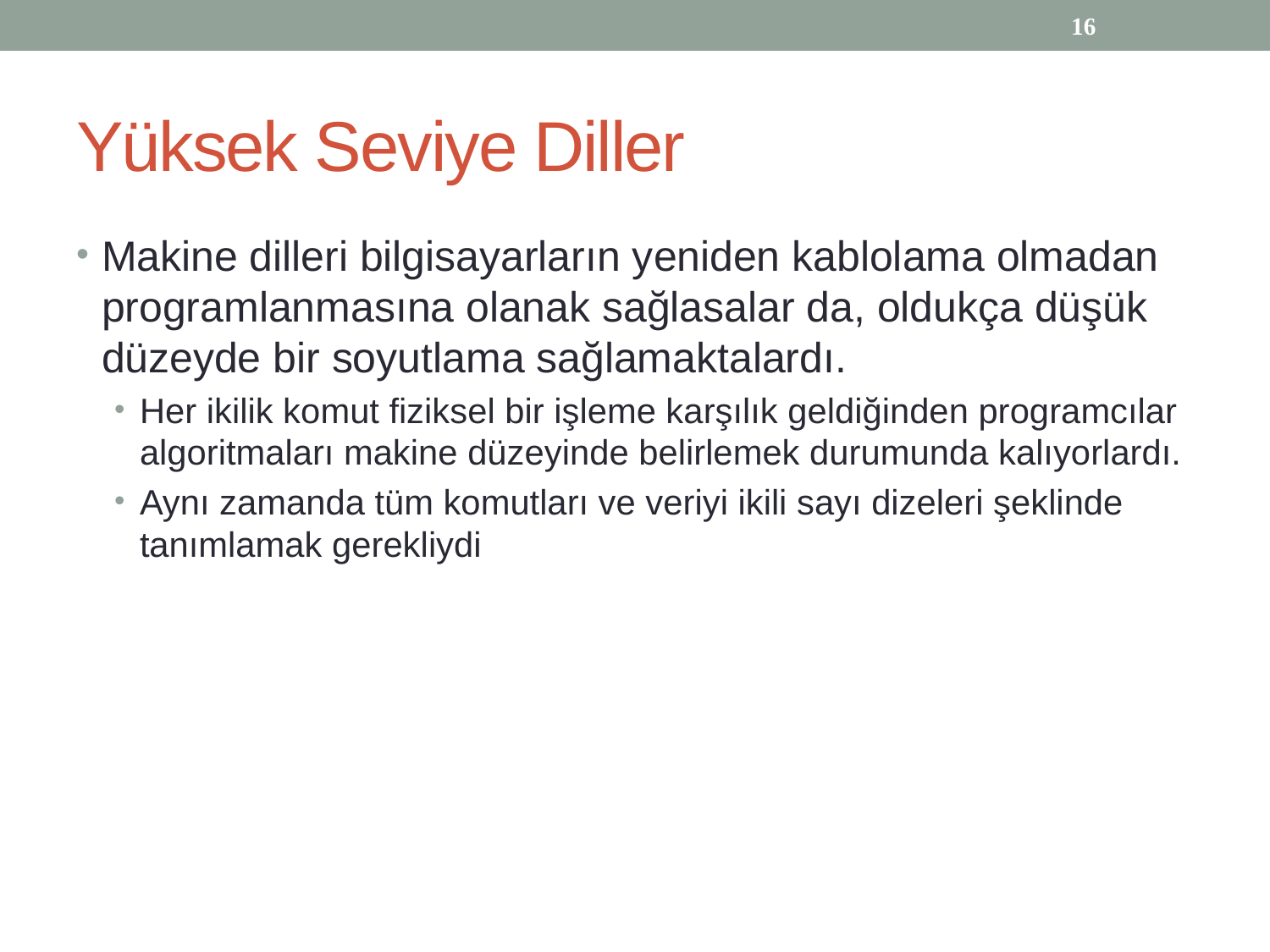

16
# Yüksek Seviye Diller
Makine dilleri bilgisayarların yeniden kablolama olmadan programlanmasına olanak sağlasalar da, oldukça düşük düzeyde bir soyutlama sağlamaktalardı.
Her ikilik komut fiziksel bir işleme karşılık geldiğinden programcılar algoritmaları makine düzeyinde belirlemek durumunda kalıyorlardı.
Aynı zamanda tüm komutları ve veriyi ikili sayı dizeleri şeklinde tanımlamak gerekliydi